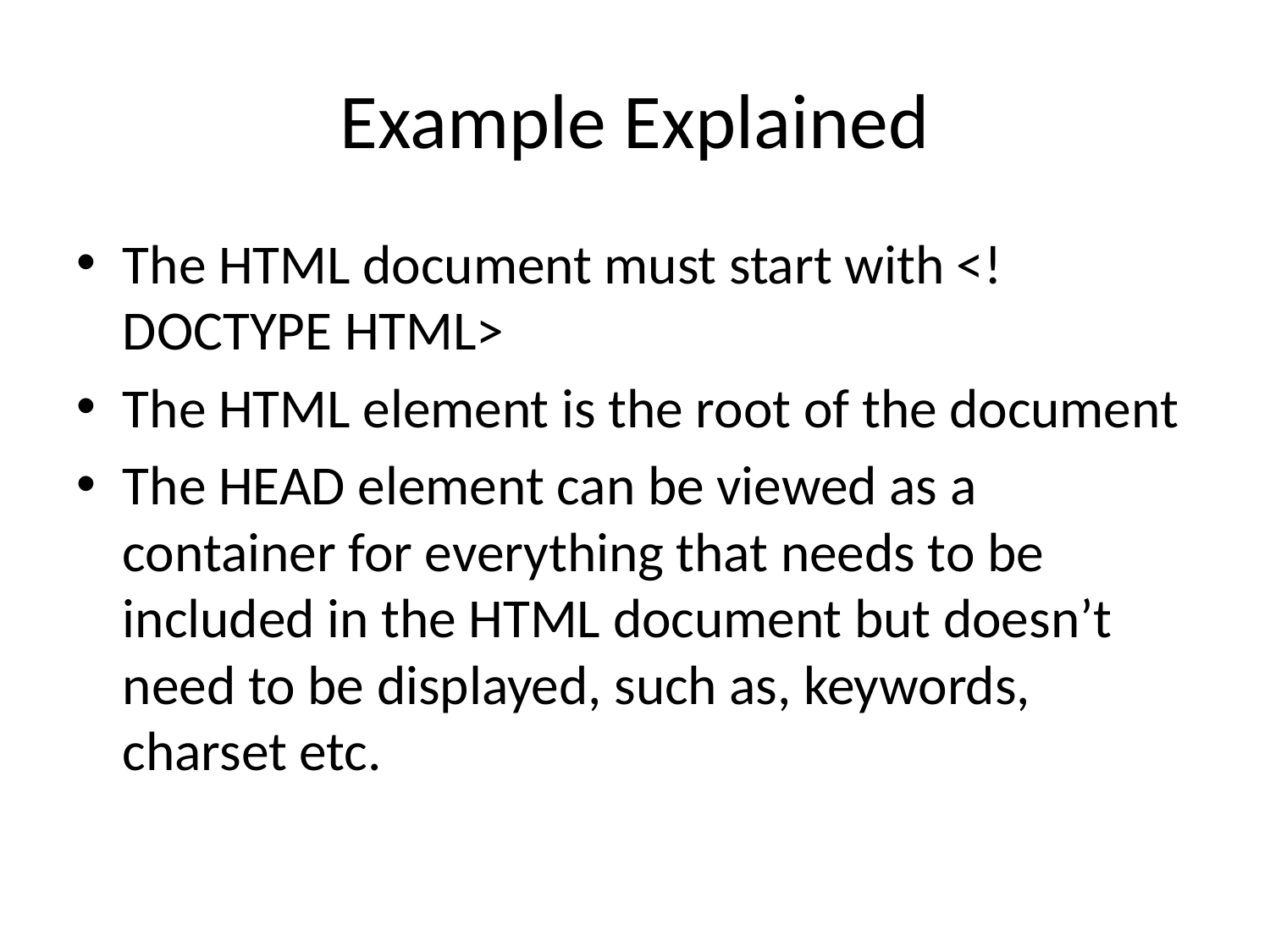

# Example Explained
The HTML document must start with <!DOCTYPE HTML>
The HTML element is the root of the document
The HEAD element can be viewed as a container for everything that needs to be included in the HTML document but doesn’t need to be displayed, such as, keywords, charset etc.